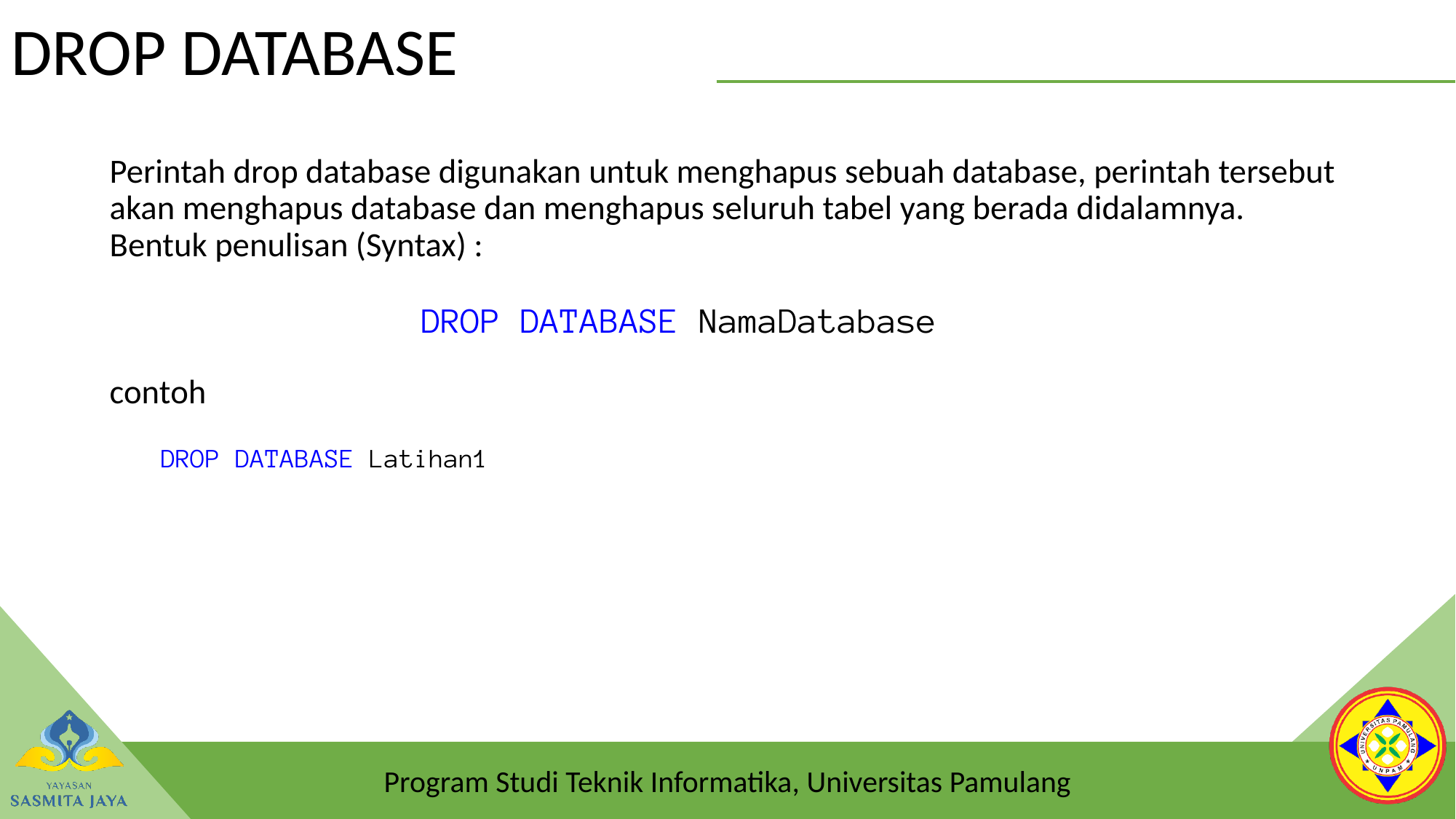

# DROP DATABASE
Perintah drop database digunakan untuk menghapus sebuah database, perintah tersebut akan menghapus database dan menghapus seluruh tabel yang berada didalamnya.
Bentuk penulisan (Syntax) :

contoh
DROP DATABASE NamaDatabase
DROP DATABASE Latihan1